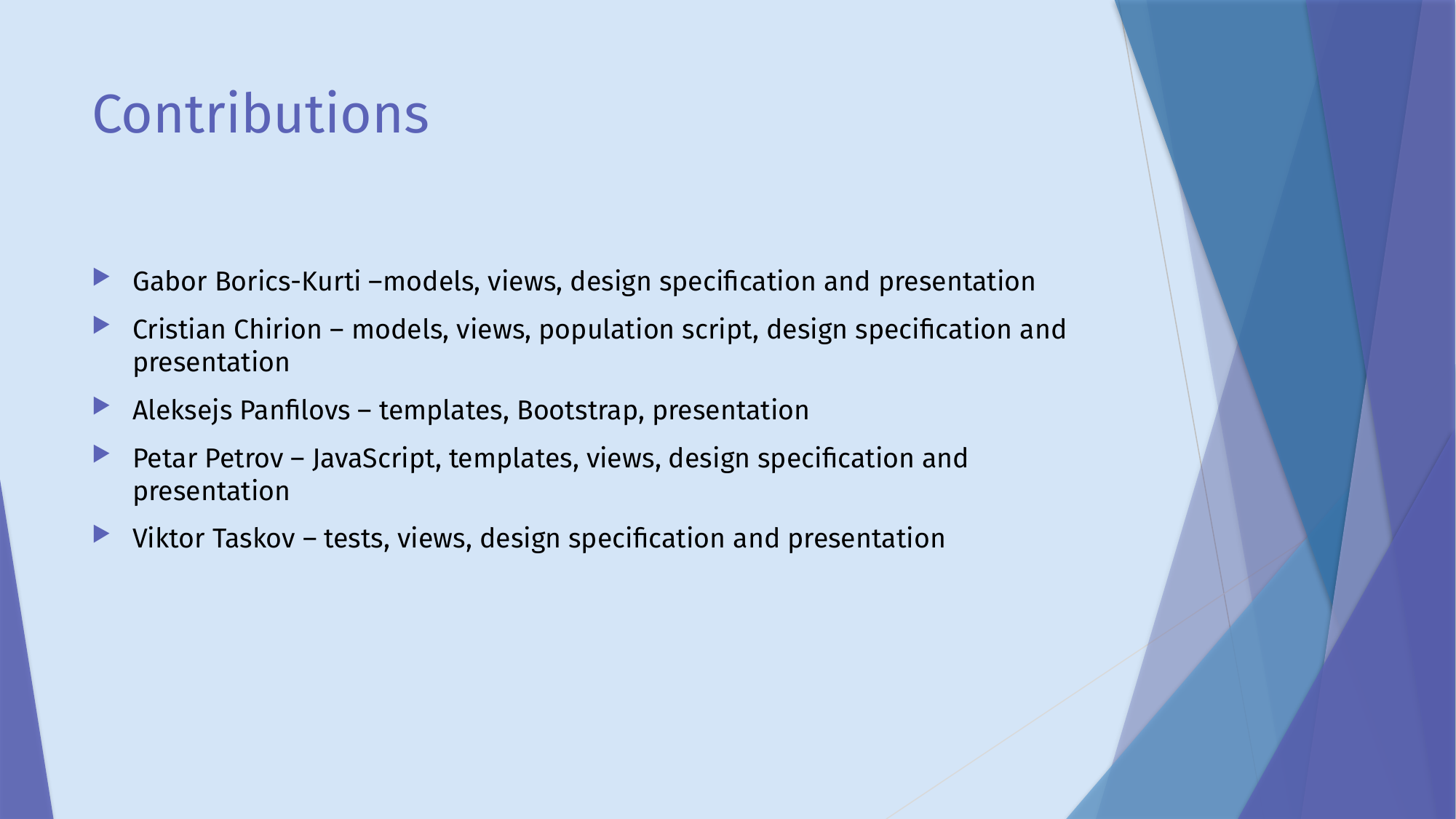

# Contributions
Gabor Borics-Kurti –models, views, design specification and presentation
Cristian Chirion – models, views, population script, design specification and presentation
Aleksejs Panfilovs – templates, Bootstrap, presentation
Petar Petrov – JavaScript, templates, views, design specification and presentation
Viktor Taskov – tests, views, design specification and presentation